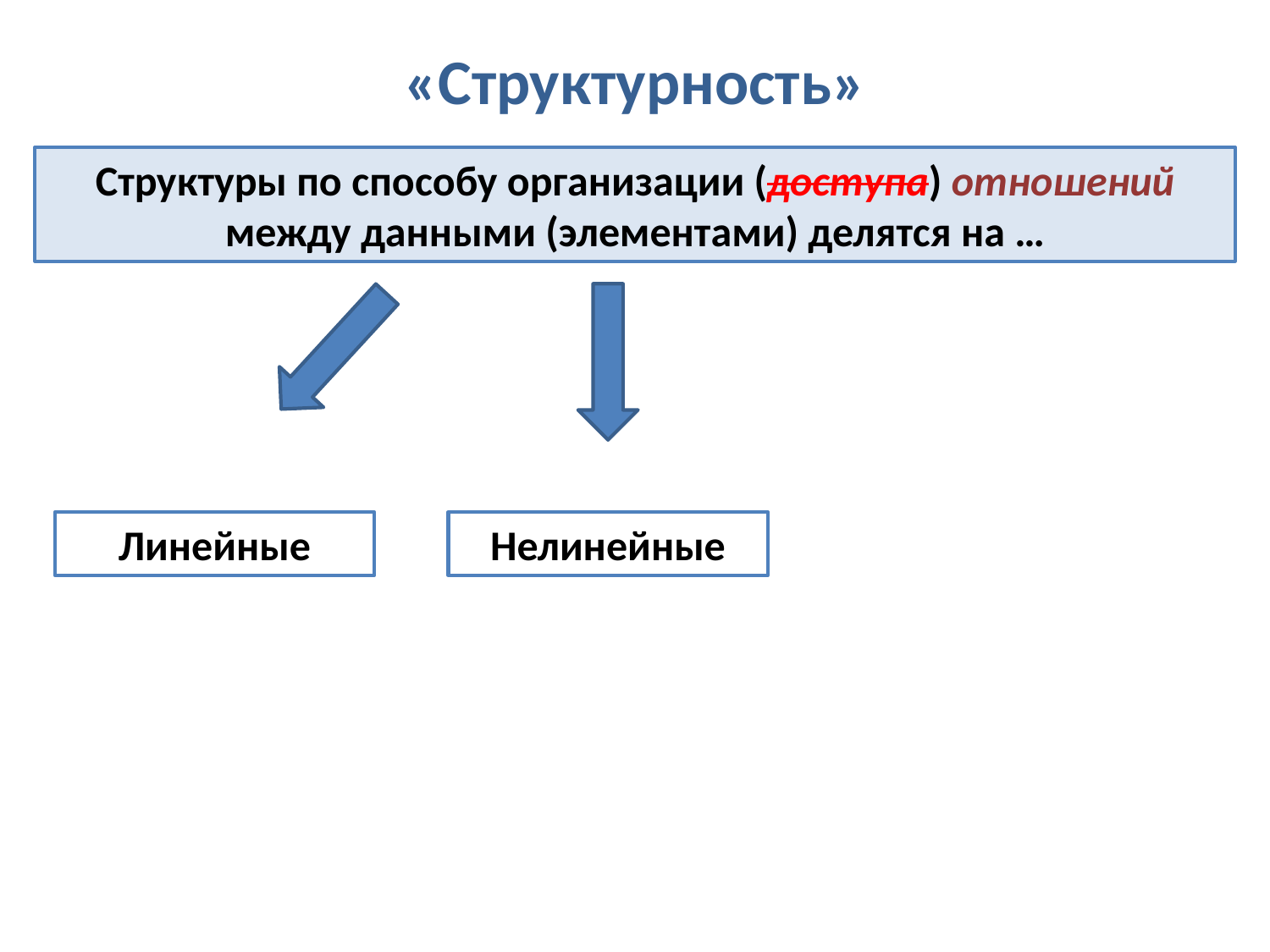

# «Структурность»
Структуры по способу организации (доступа) отношений между данными (элементами) делятся на …

Линейные
Нелинейные